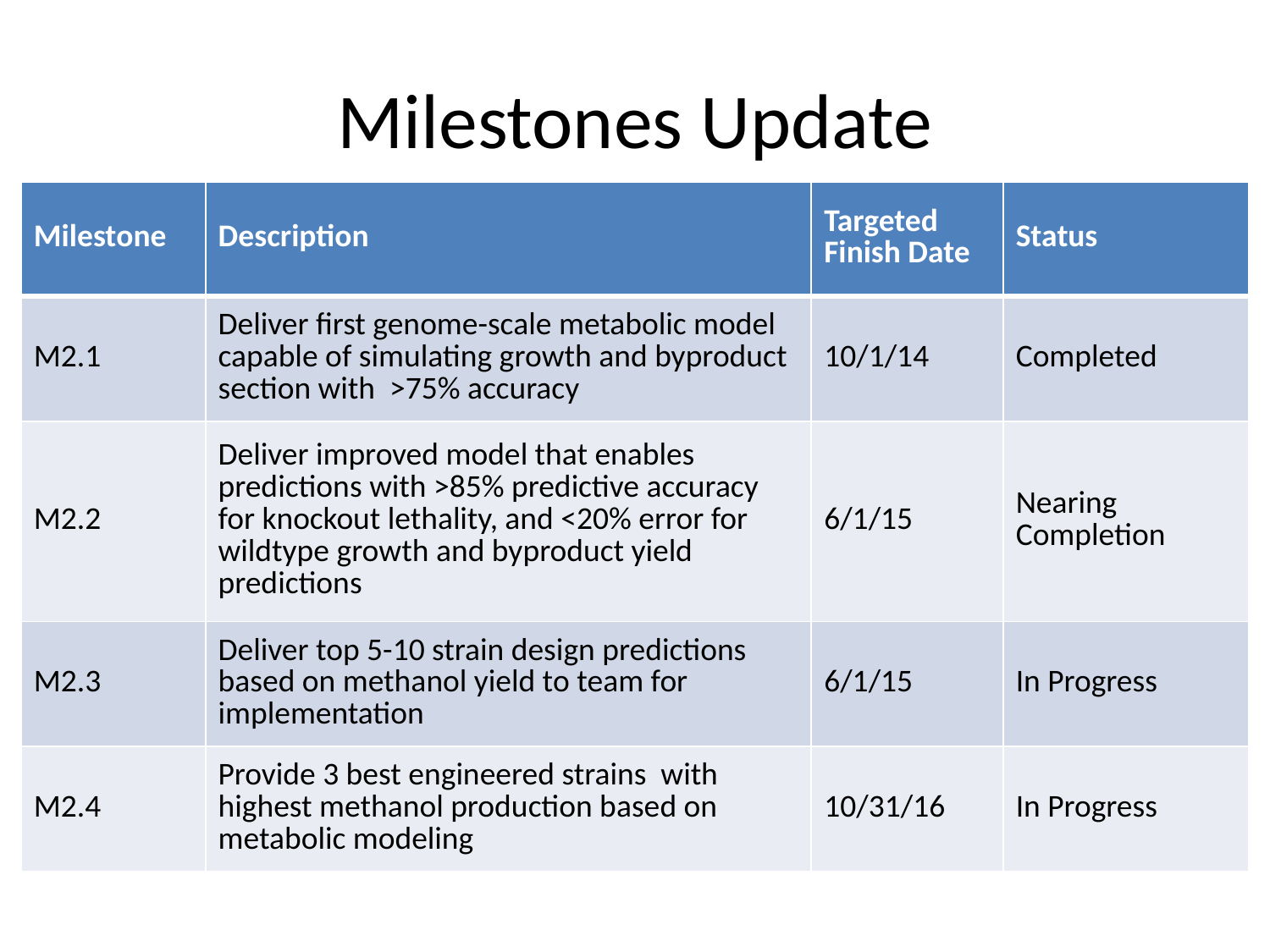

# Milestones Update
| Milestone | Description | Targeted Finish Date | Status |
| --- | --- | --- | --- |
| M2.1 | Deliver first genome-scale metabolic model capable of simulating growth and byproduct section with >75% accuracy | 10/1/14 | Completed |
| M2.2 | Deliver improved model that enables predictions with >85% predictive accuracy for knockout lethality, and <20% error for wildtype growth and byproduct yield predictions | 6/1/15 | Nearing Completion |
| M2.3 | Deliver top 5-10 strain design predictions based on methanol yield to team for implementation | 6/1/15 | In Progress |
| M2.4 | Provide 3 best engineered strains with highest methanol production based on metabolic modeling | 10/31/16 | In Progress |